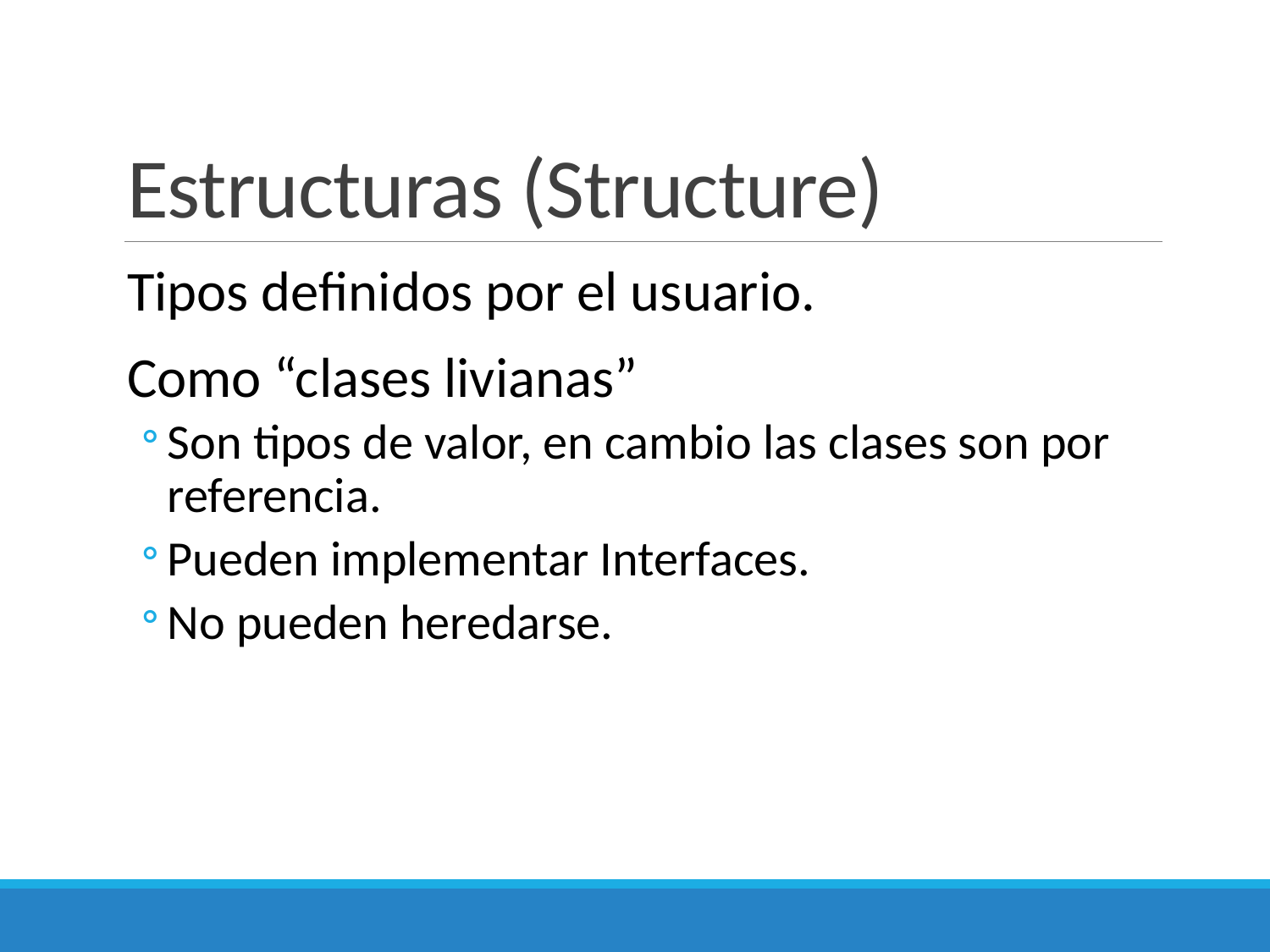

# Estructuras (Structure)
Tipos definidos por el usuario.
Como “clases livianas”
Son tipos de valor, en cambio las clases son por referencia.
Pueden implementar Interfaces.
No pueden heredarse.